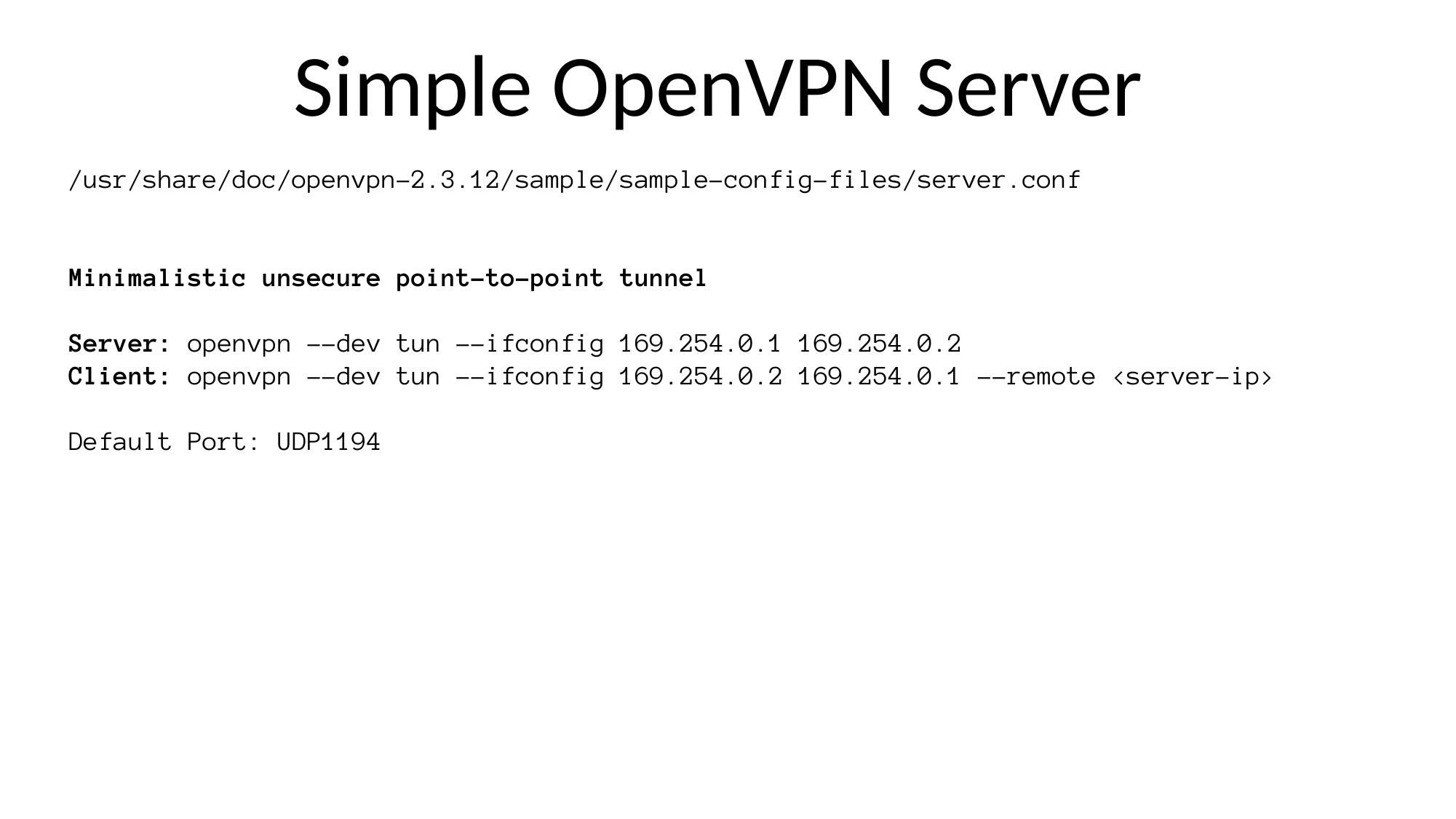

# Simple OpenVPN Server
/usr/share/doc/openvpn-2.3.12/sample/sample-config-files/server.conf

Minimalistic unsecure point-to-point tunnel

Server: openvpn --dev tun --ifconfig 169.254.0.1 169.254.0.2
Client: openvpn --dev tun --ifconfig 169.254.0.2 169.254.0.1 --remote <server-ip>

Default Port: UDP1194